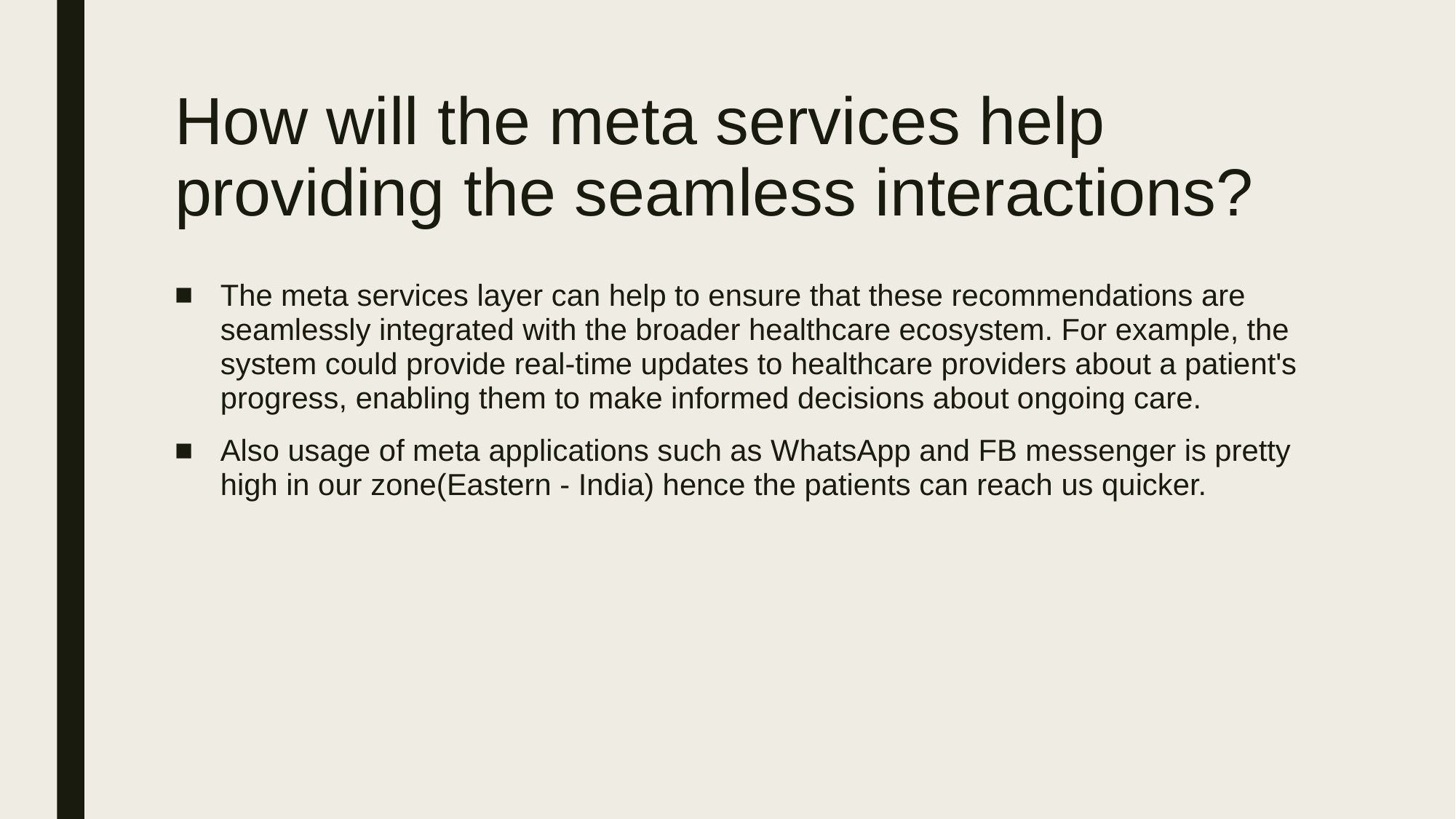

# How will the meta services help providing the seamless interactions?
The meta services layer can help to ensure that these recommendations are seamlessly integrated with the broader healthcare ecosystem. For example, the system could provide real-time updates to healthcare providers about a patient's progress, enabling them to make informed decisions about ongoing care.
Also usage of meta applications such as WhatsApp and FB messenger is pretty high in our zone(Eastern - India) hence the patients can reach us quicker.